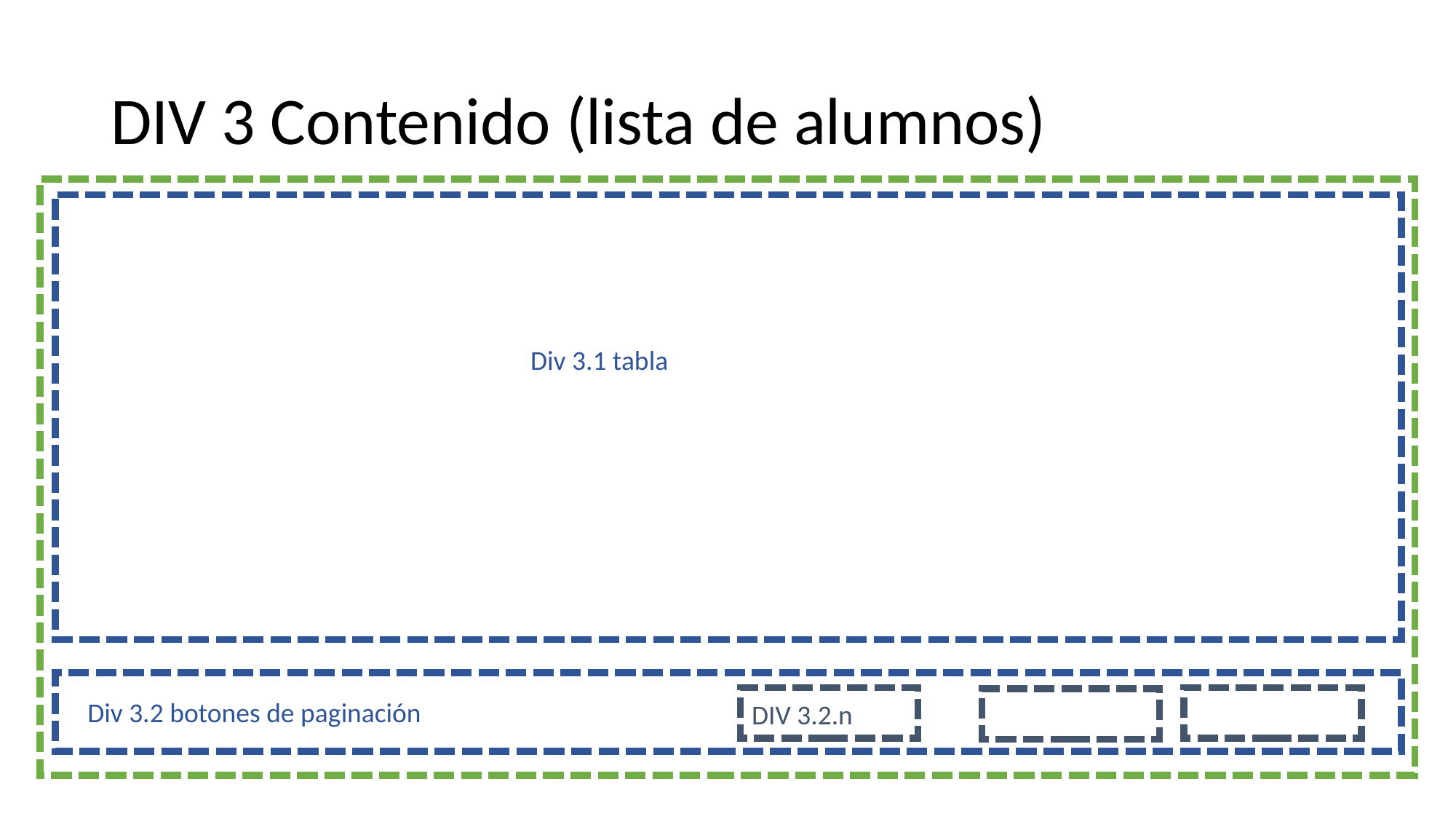

# DIV 3 Contenido (lista de alumnos)

Div 3.1 tabla

Div 3.2 botones de paginación
DIV 3.2.n